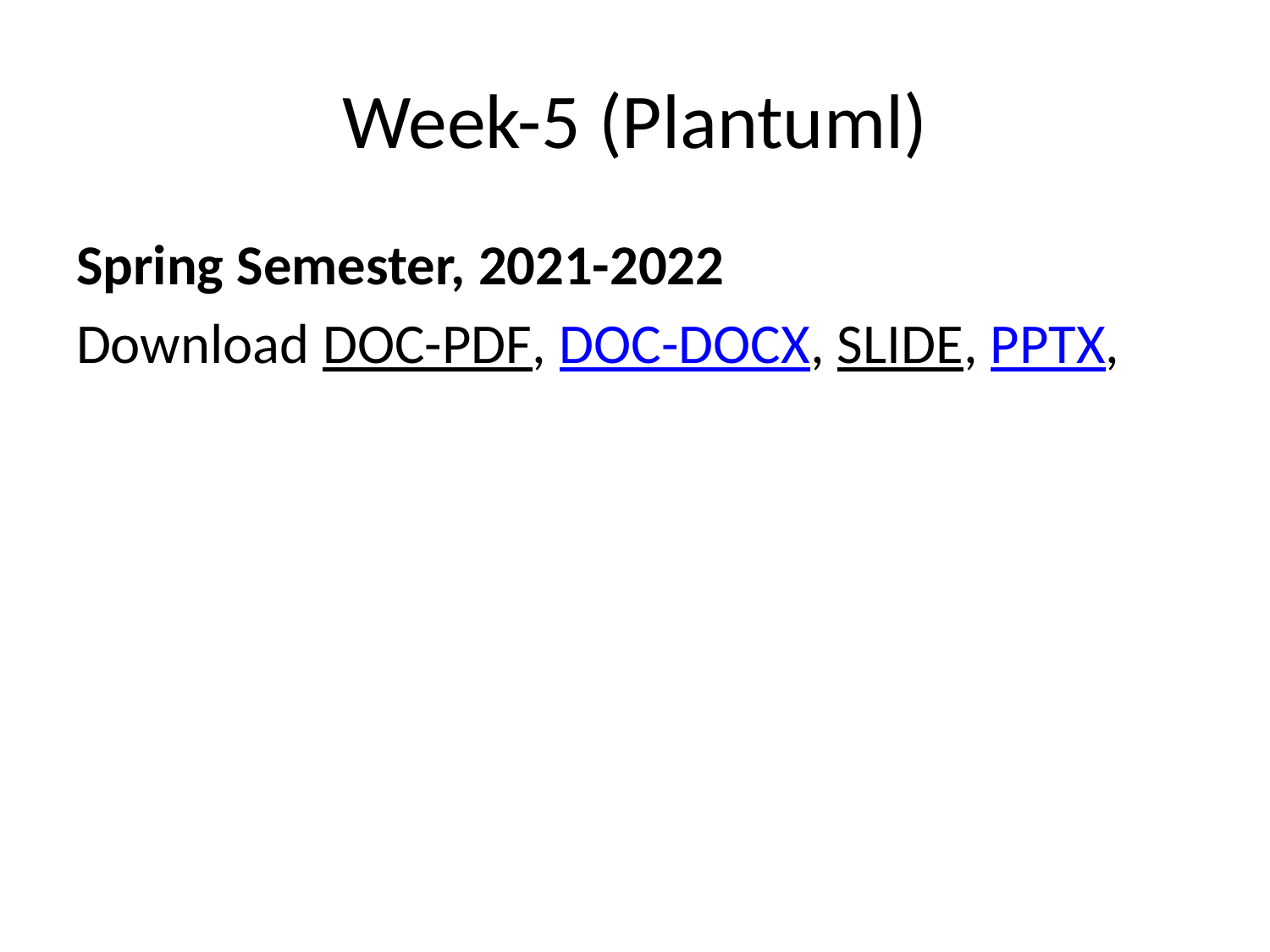

# Week-5 (Plantuml)
Spring Semester, 2021-2022
Download DOC-PDF, DOC-DOCX, SLIDE, PPTX,